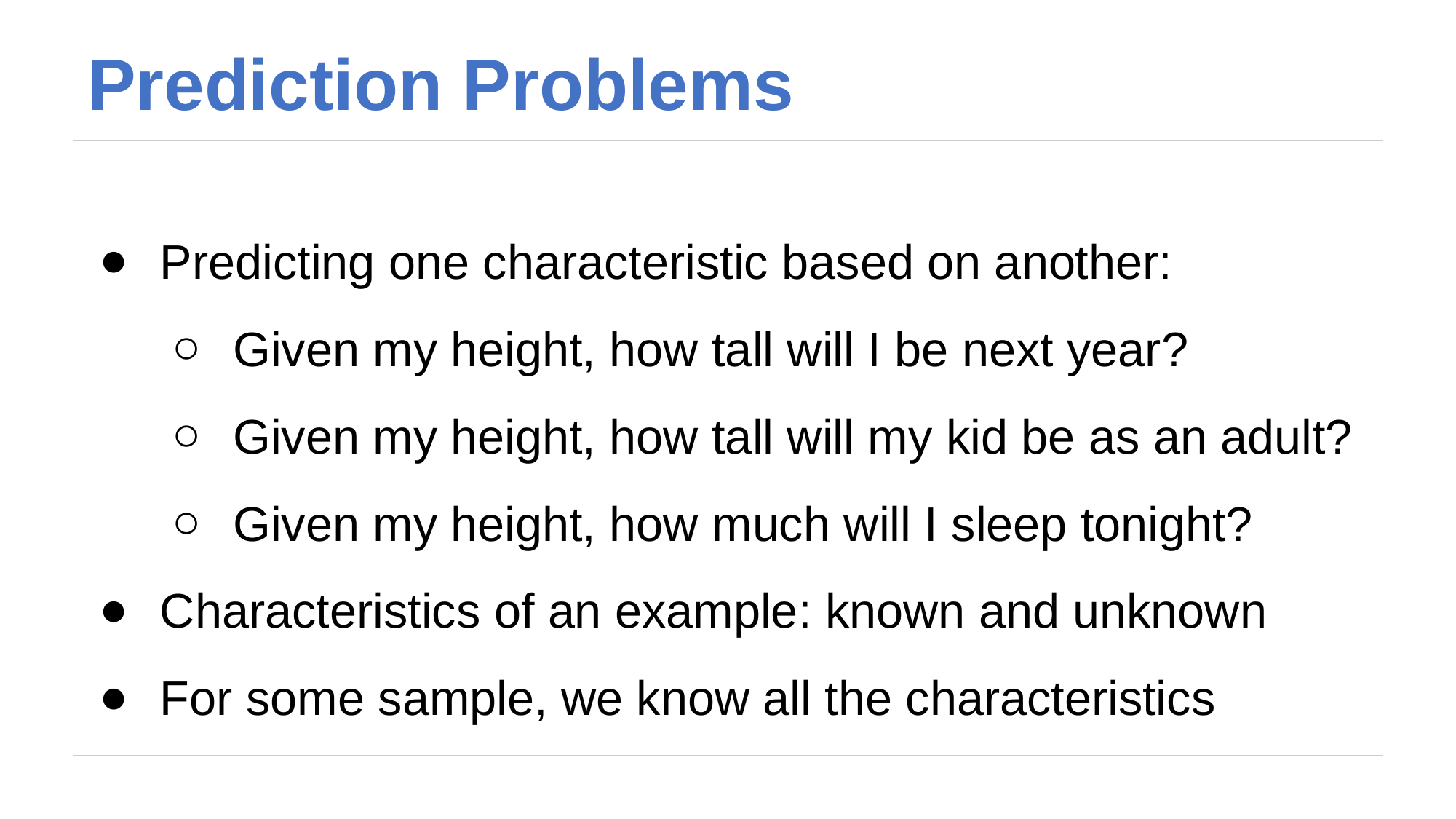

# Prediction Problems
Predicting one characteristic based on another:
Given my height, how tall will I be next year?
Given my height, how tall will my kid be as an adult?
Given my height, how much will I sleep tonight?
Characteristics of an example: known and unknown
For some sample, we know all the characteristics